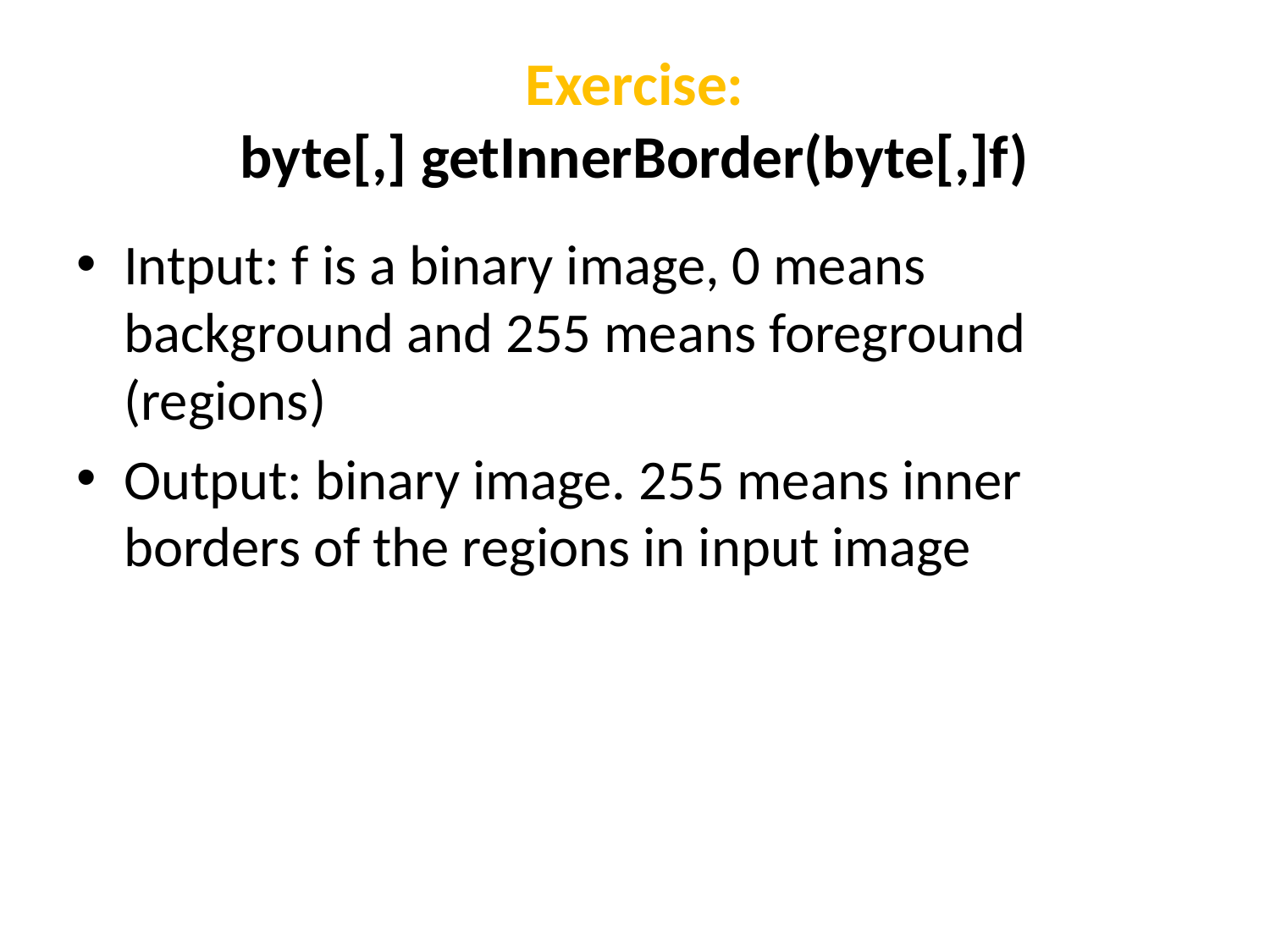

# Exercise: byte[,] getInnerBorder(byte[,]f)
Intput: f is a binary image, 0 means background and 255 means foreground (regions)
Output: binary image. 255 means inner borders of the regions in input image